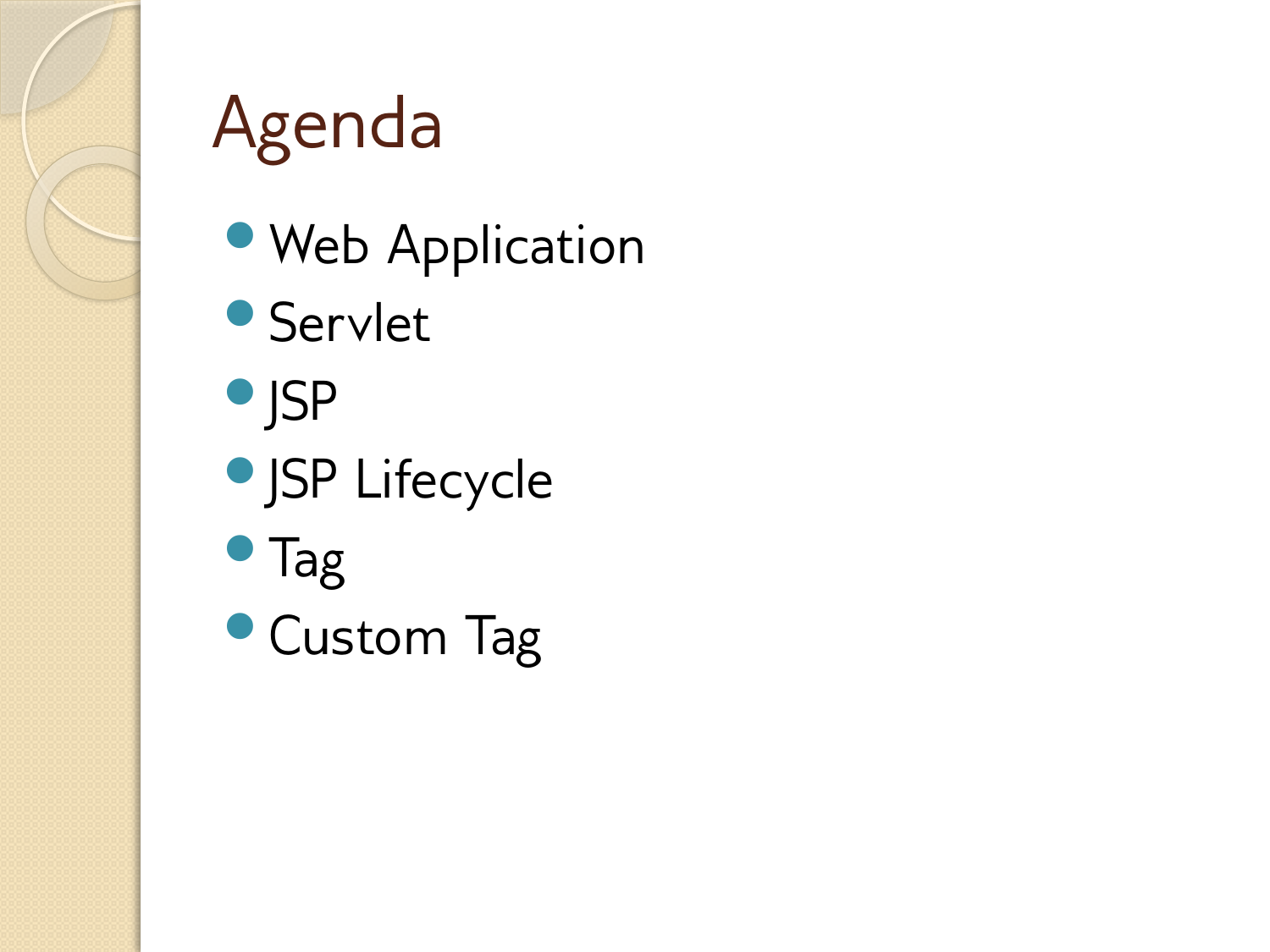

# Agenda
Web Application
Servlet
JSP
JSP Lifecycle
Tag
Custom Tag